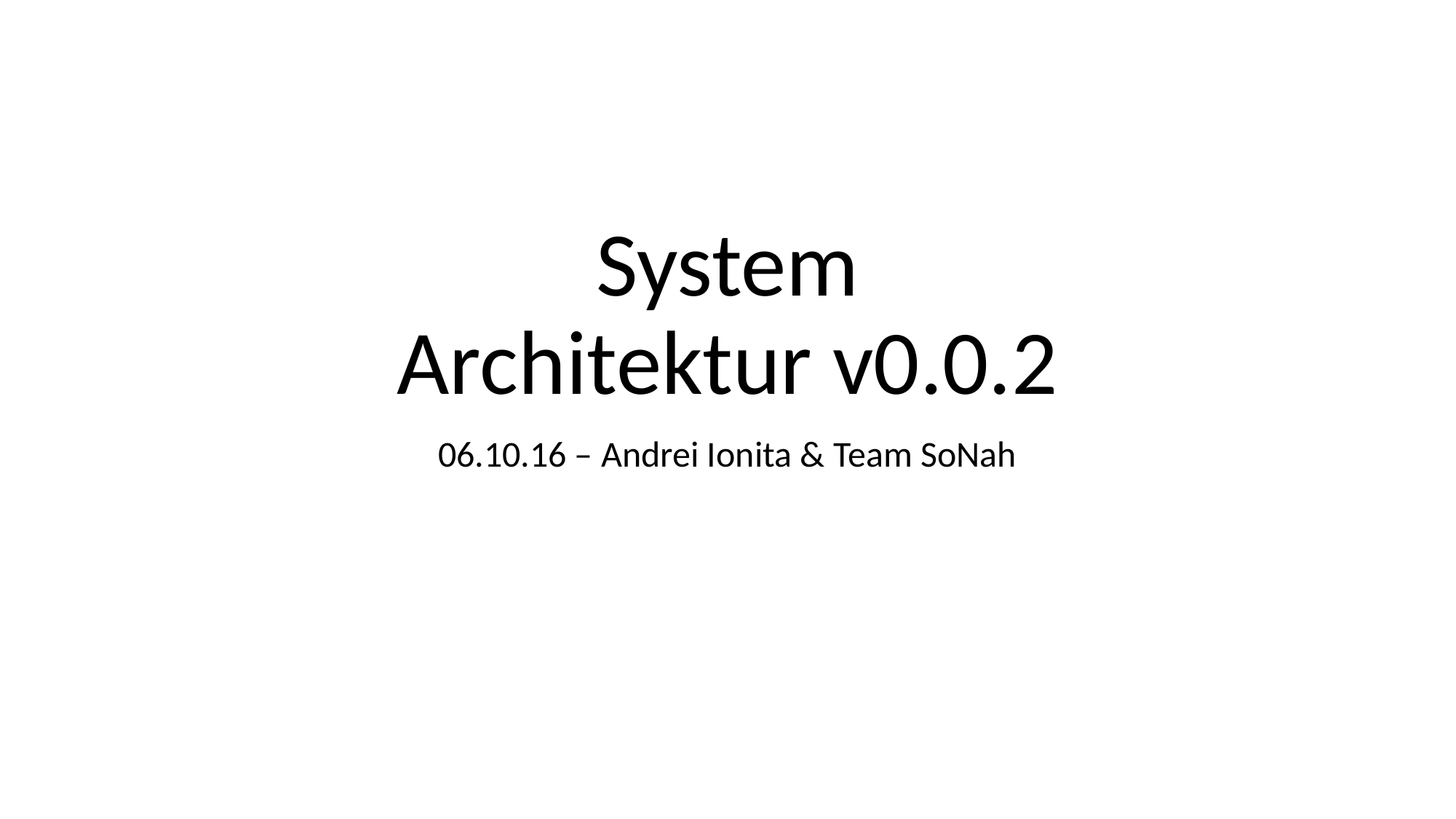

# System Architektur v0.0.2
06.10.16 – Andrei Ionita & Team SoNah